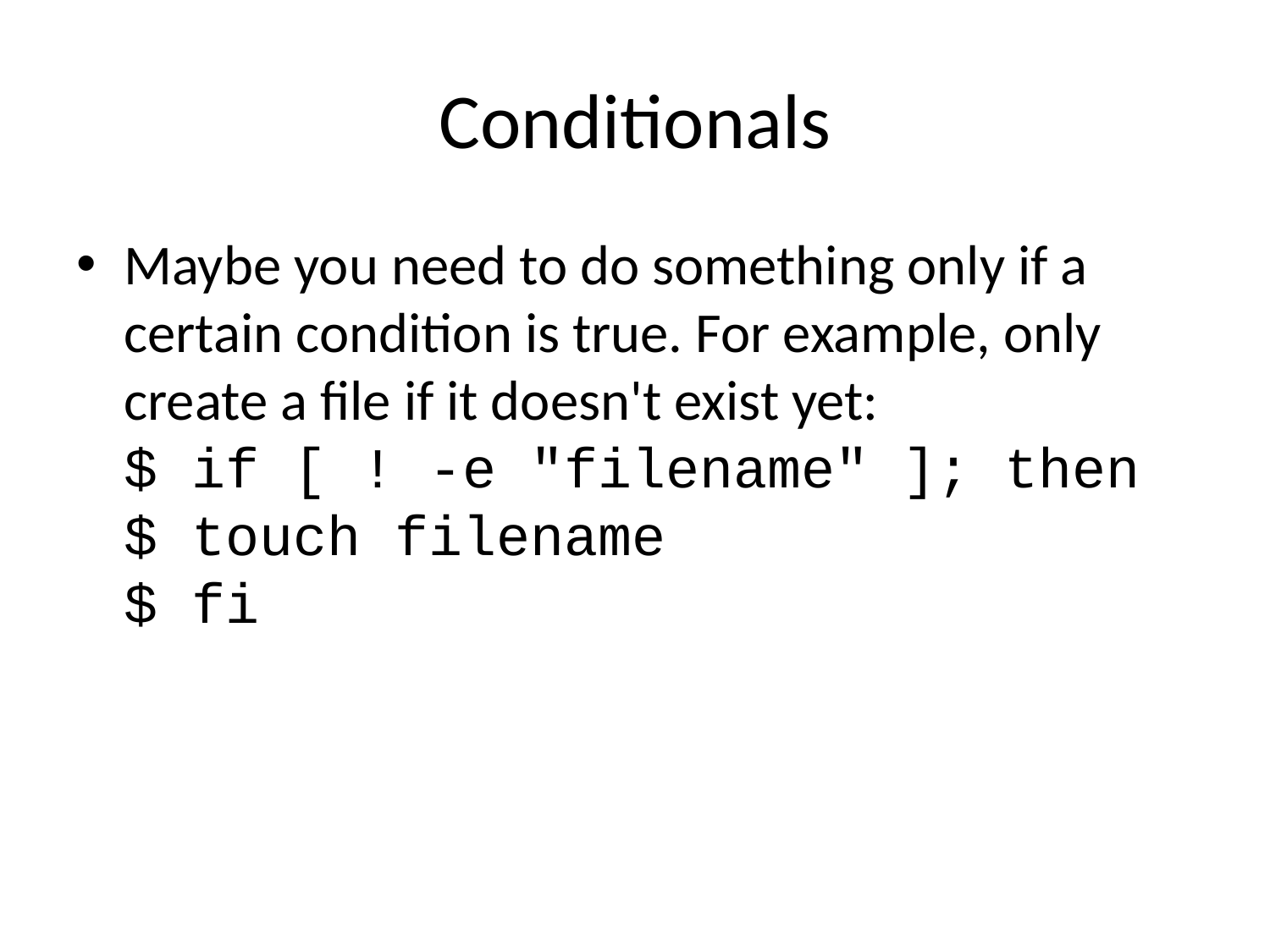

# Conditionals
Maybe you need to do something only if a certain condition is true. For example, only create a file if it doesn't exist yet:
$ if [ ! -e "filename" ]; then
$ touch filename
$ fi